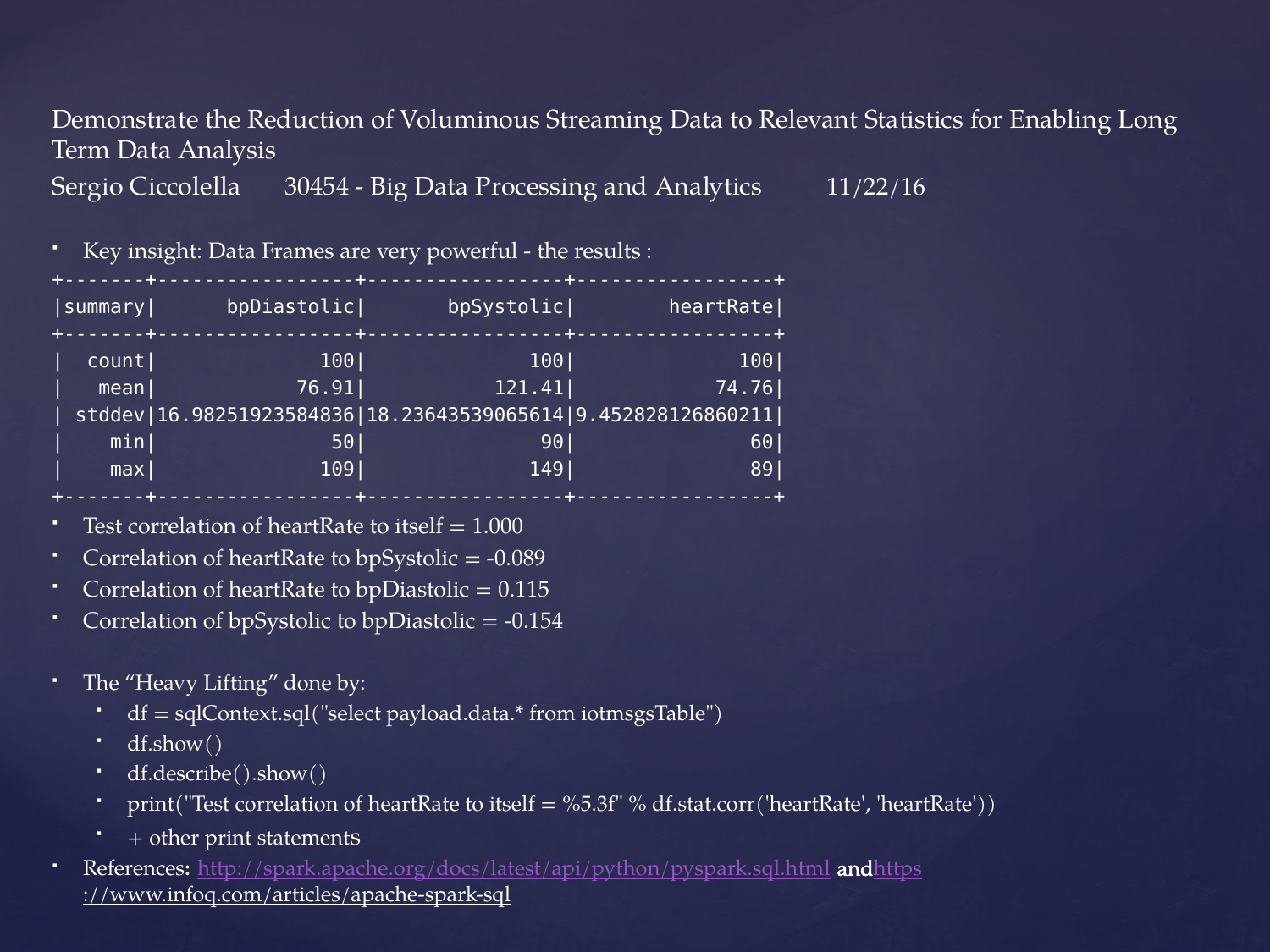

Demonstrate the Reduction of Voluminous Streaming Data to Relevant Statistics for Enabling Long Term Data Analysis
Sergio Ciccolella 		30454 - Big Data Processing and Analytics	11/22/16

Key insight: Data Frames are very powerful - the results :
+-------+-----------------+-----------------+-----------------+
|summary|      bpDiastolic|       bpSystolic|        heartRate|
+-------+-----------------+-----------------+-----------------+
|  count|              100|              100|              100|
|   mean|            76.91|           121.41|            74.76|
| stddev|16.98251923584836|18.23643539065614|9.452828126860211|
|    min|               50|               90|               60|
|    max|              109|              149|               89|
+-------+-----------------+-----------------+-----------------+
Test correlation of heartRate to itself = 1.000
Correlation of heartRate to bpSystolic = -0.089
Correlation of heartRate to bpDiastolic = 0.115
Correlation of bpSystolic to bpDiastolic = -0.154

The “Heavy Lifting” done by:
df = sqlContext.sql("select payload.data.* from iotmsgsTable")
df.show()
df.describe().show()
print("Test correlation of heartRate to itself = %5.3f" % df.stat.corr('heartRate', 'heartRate'))
+ other print statements
References: http://spark.apache.org/docs/latest/api/python/pyspark.sql.html andhttps://www.infoq.com/articles/apache-spark-sql